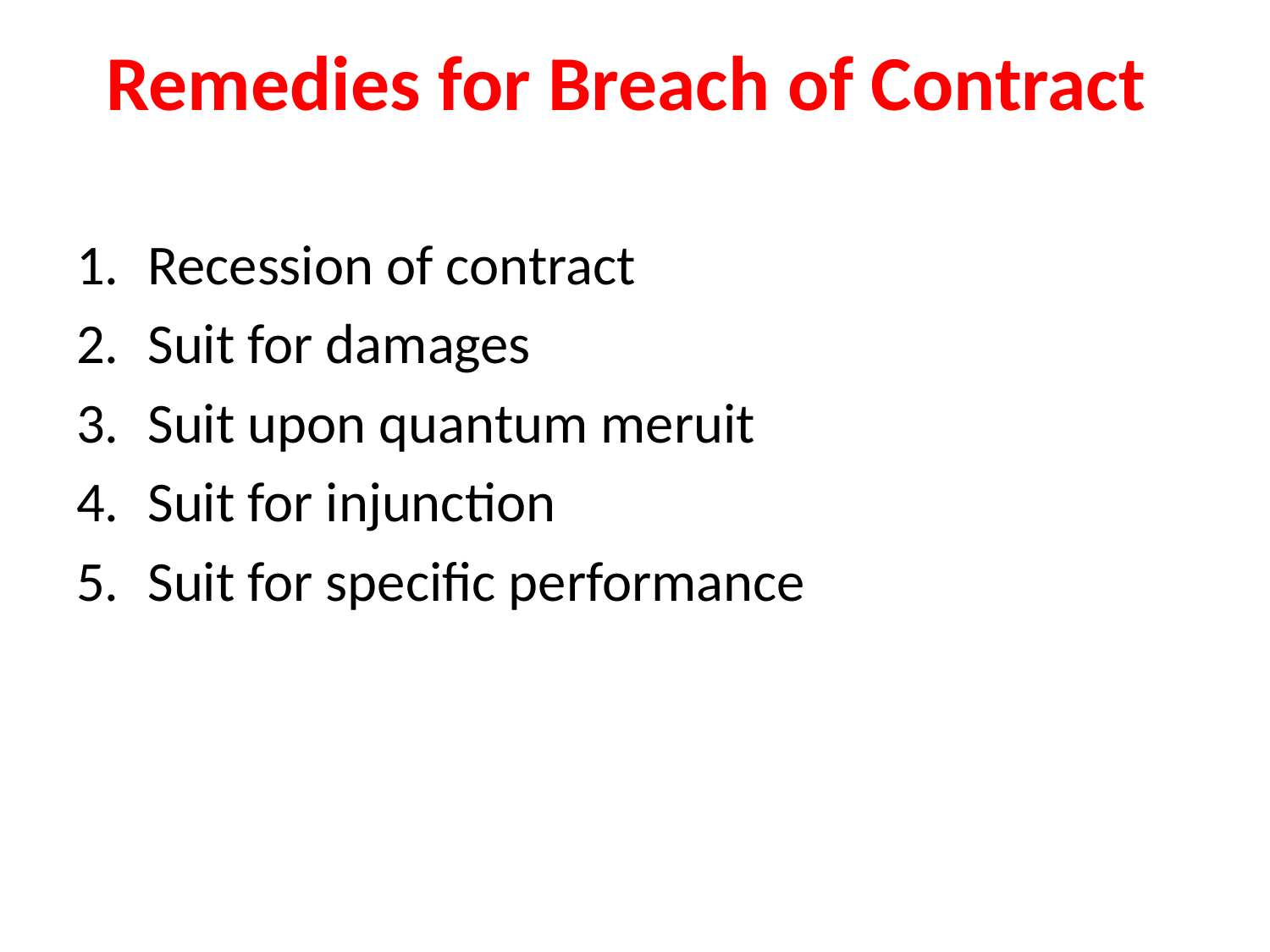

# Remedies for Breach of Contract
Recession of contract
Suit for damages
Suit upon quantum meruit
Suit for injunction
Suit for specific performance